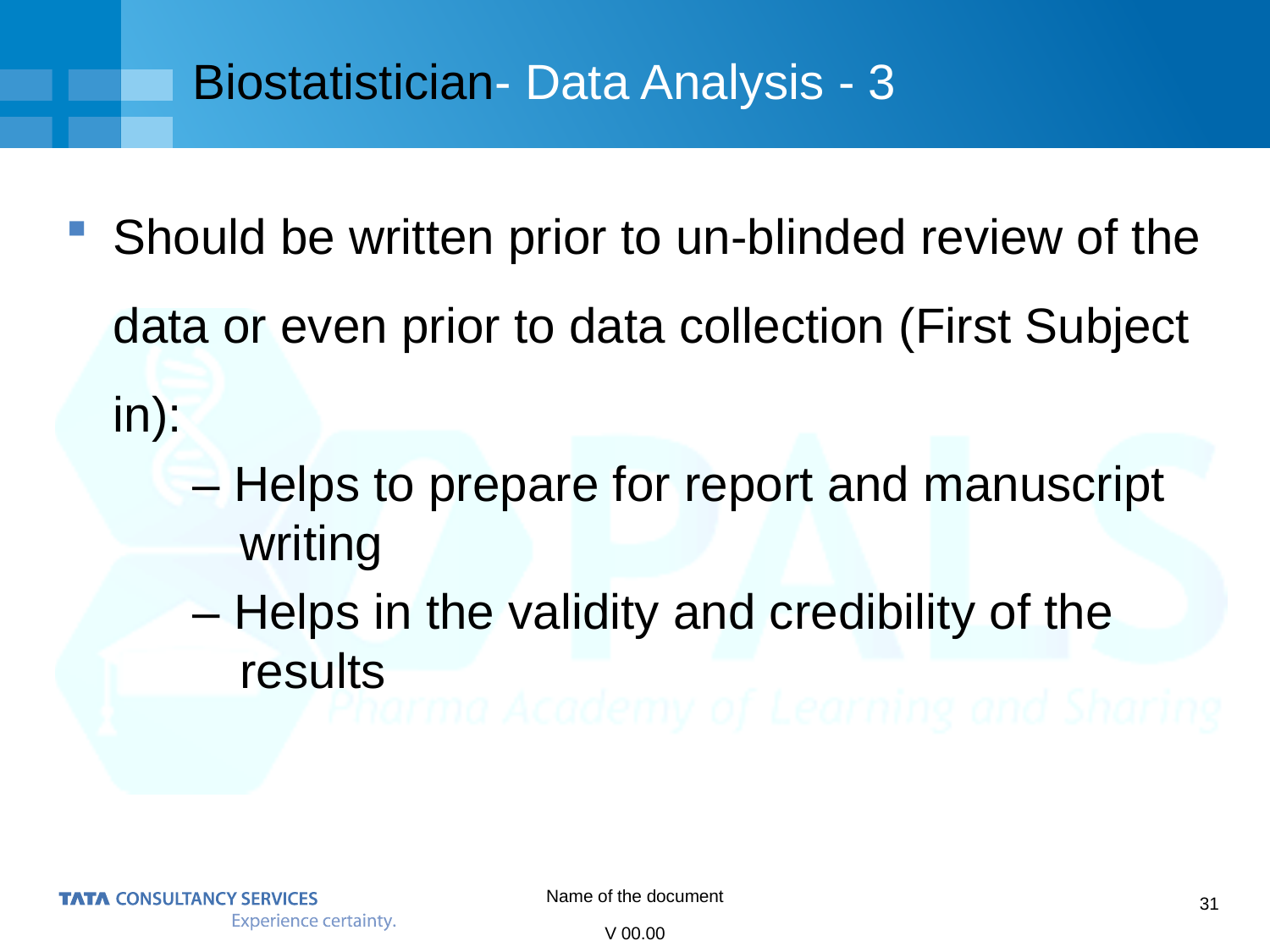

# Biostatistician- Data Analysis - 3
Should be written prior to un-blinded review of the data or even prior to data collection (First Subject in):
– Helps to prepare for report and manuscript writing
– Helps in the validity and credibility of the results